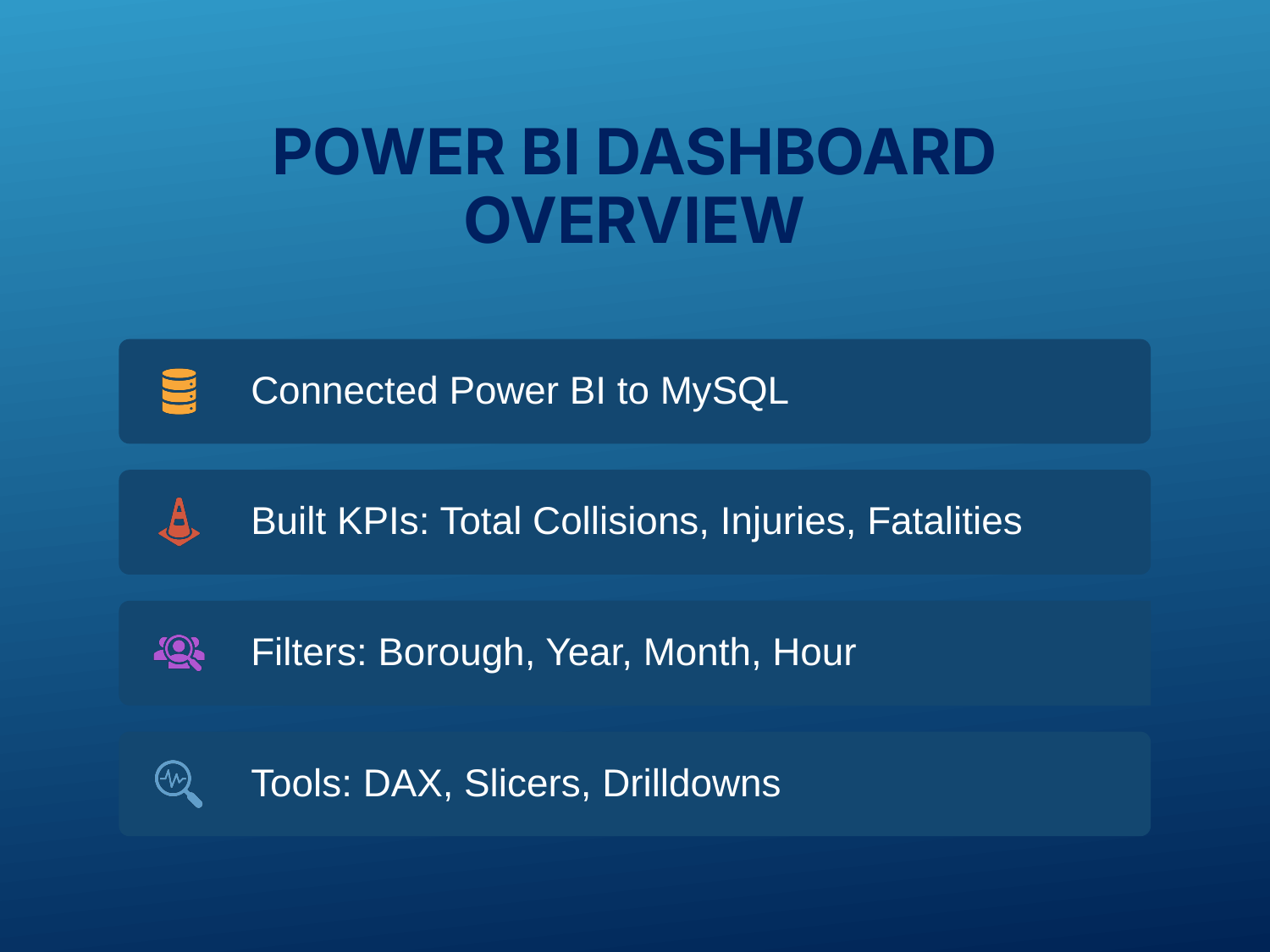

# Power BI Dashboard Overview
Connected Power BI to MySQL
Built KPIs: Total Collisions, Injuries, Fatalities
Filters: Borough, Year, Month, Hour
Tools: DAX, Slicers, Drilldowns